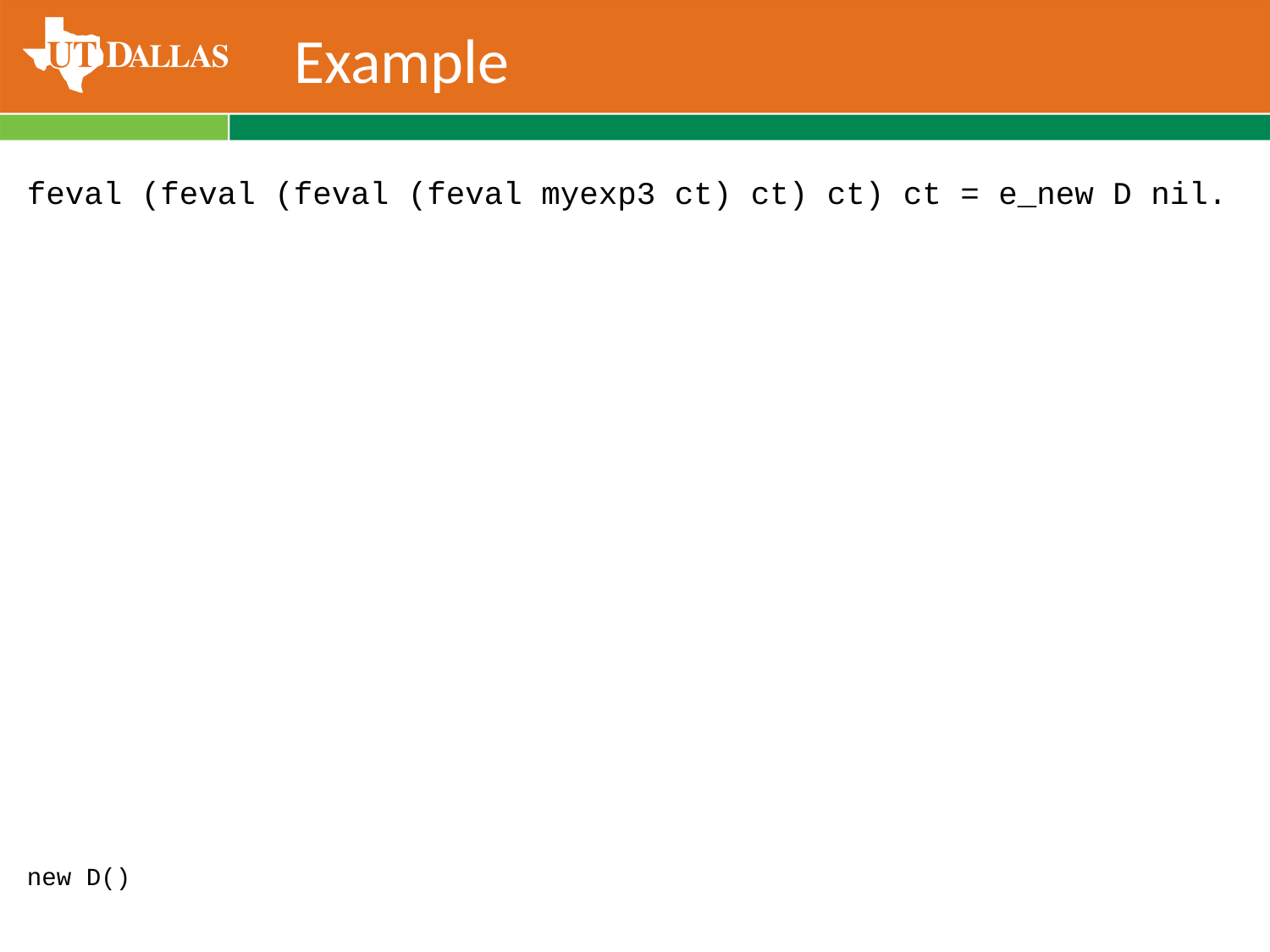

# Example
feval (feval (feval (feval myexp3 ct) ct) ct) ct = e_new D nil.
new D()